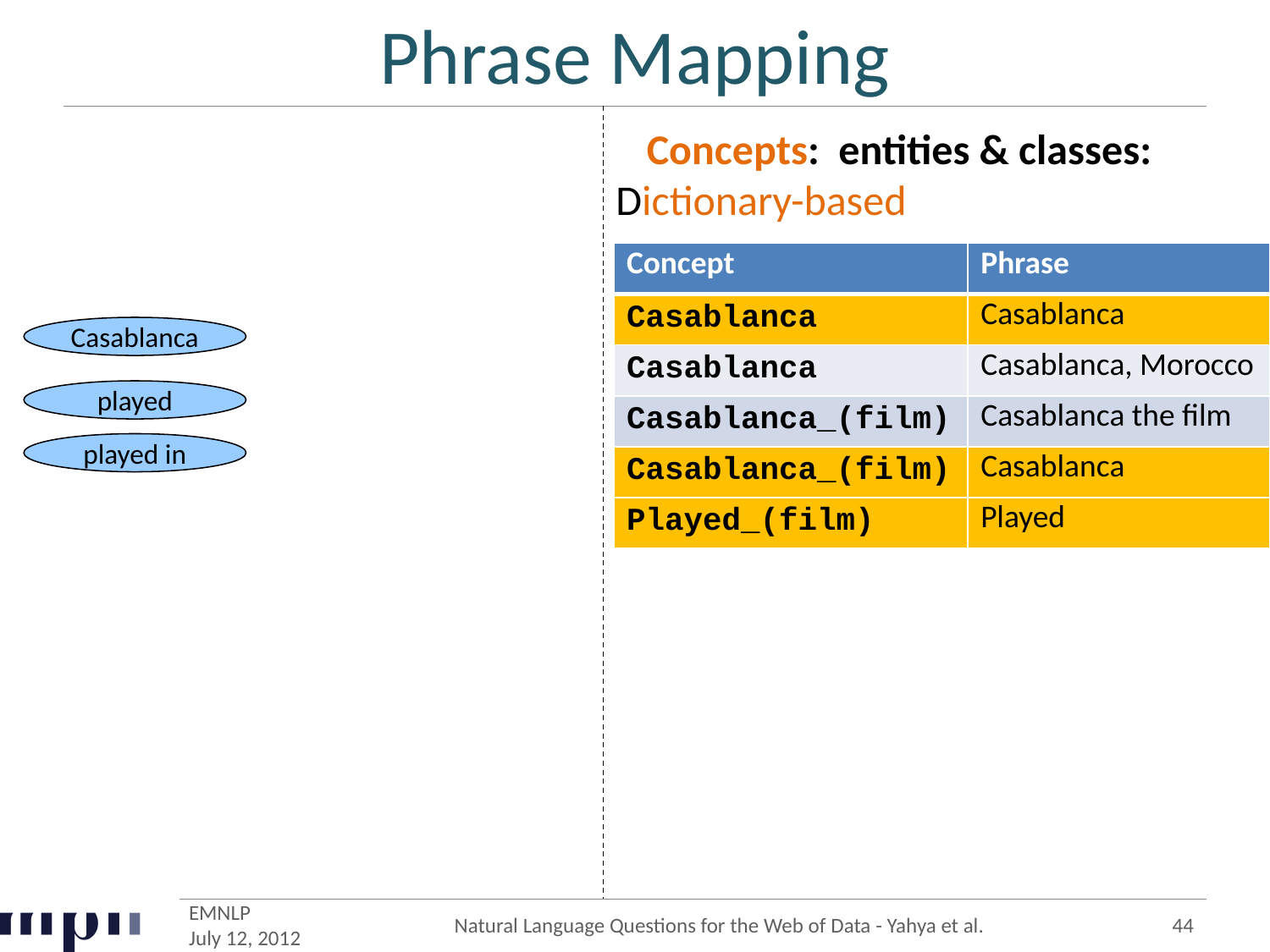

# Phrase Mapping
  Concepts:  entities & classes: Dictionary-based

| Concept | Phrase |
| --- | --- |
| Casablanca | Casablanca |
| Casablanca | Casablanca, Morocco |
| Casablanca\_(film) | Casablanca the film |
| Casablanca\_(film) | Casablanca |
| Played\_(film) | Played |
Casablanca
played
played in
EMNLP
July 12, 2012
Natural Language Questions for the Web of Data - Yahya et al.
44